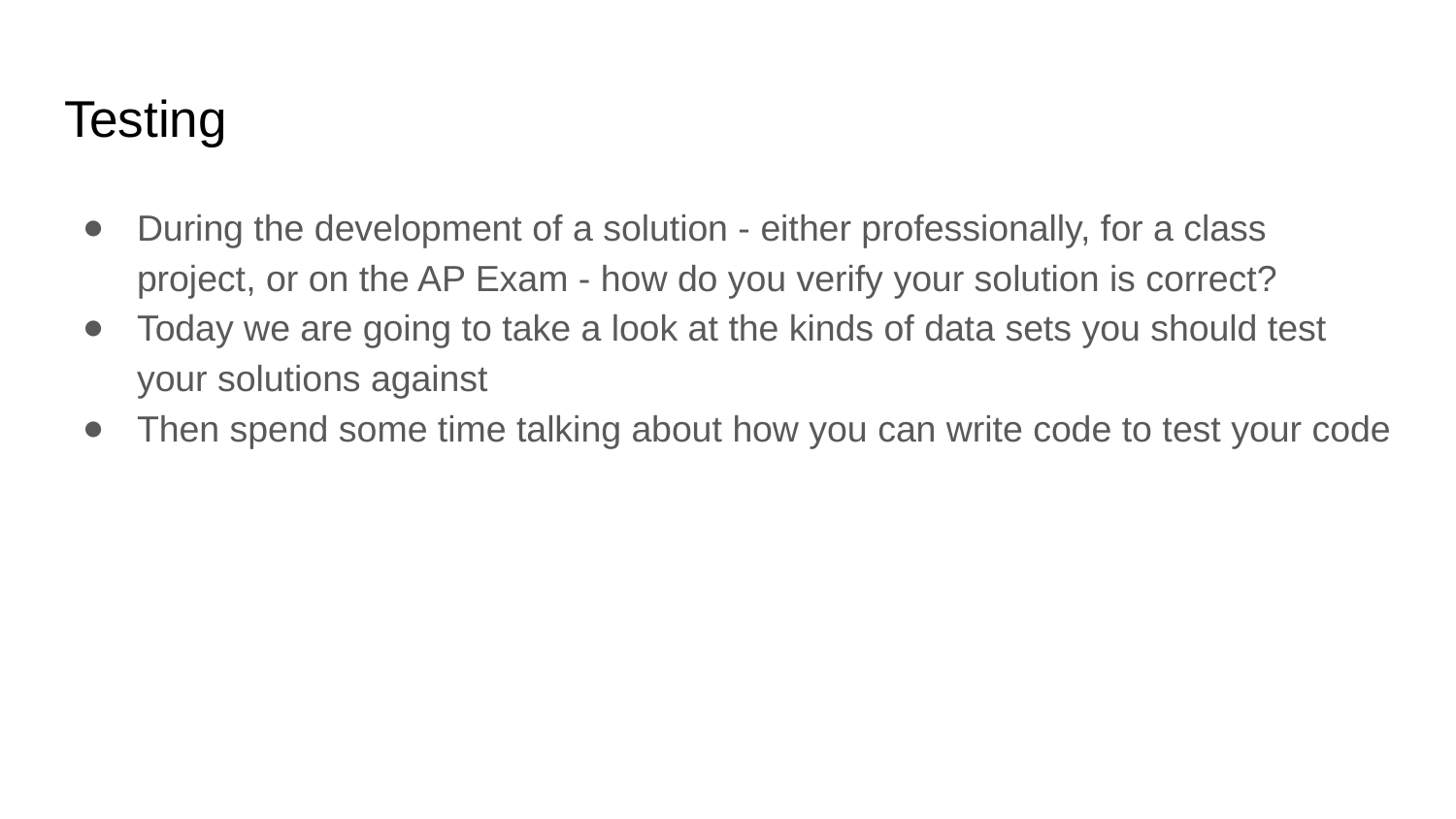

# Testing
During the development of a solution - either professionally, for a class project, or on the AP Exam - how do you verify your solution is correct?
Today we are going to take a look at the kinds of data sets you should test your solutions against
Then spend some time talking about how you can write code to test your code